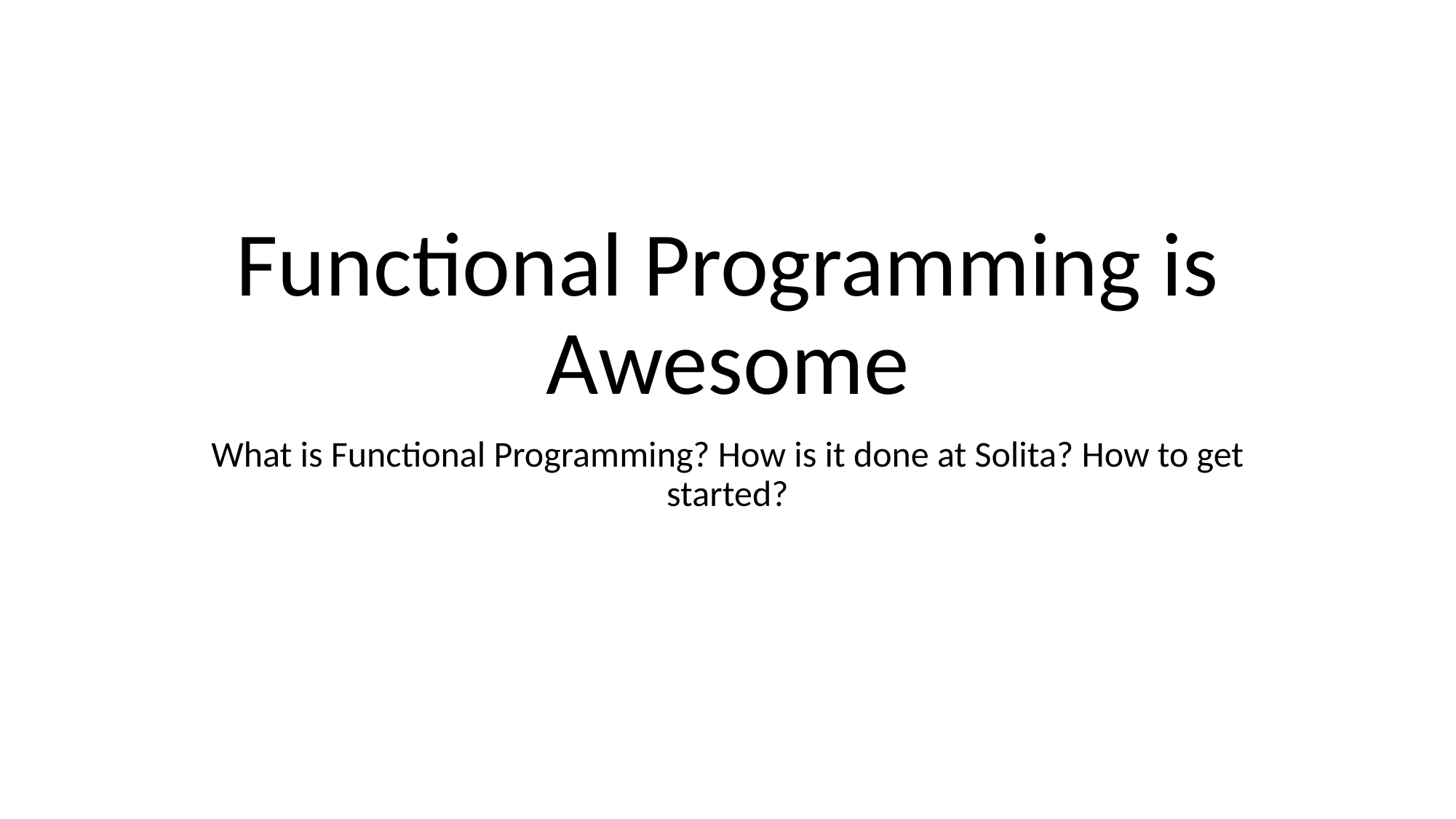

# Functional Programming is Awesome
What is Functional Programming? How is it done at Solita? How to get started?